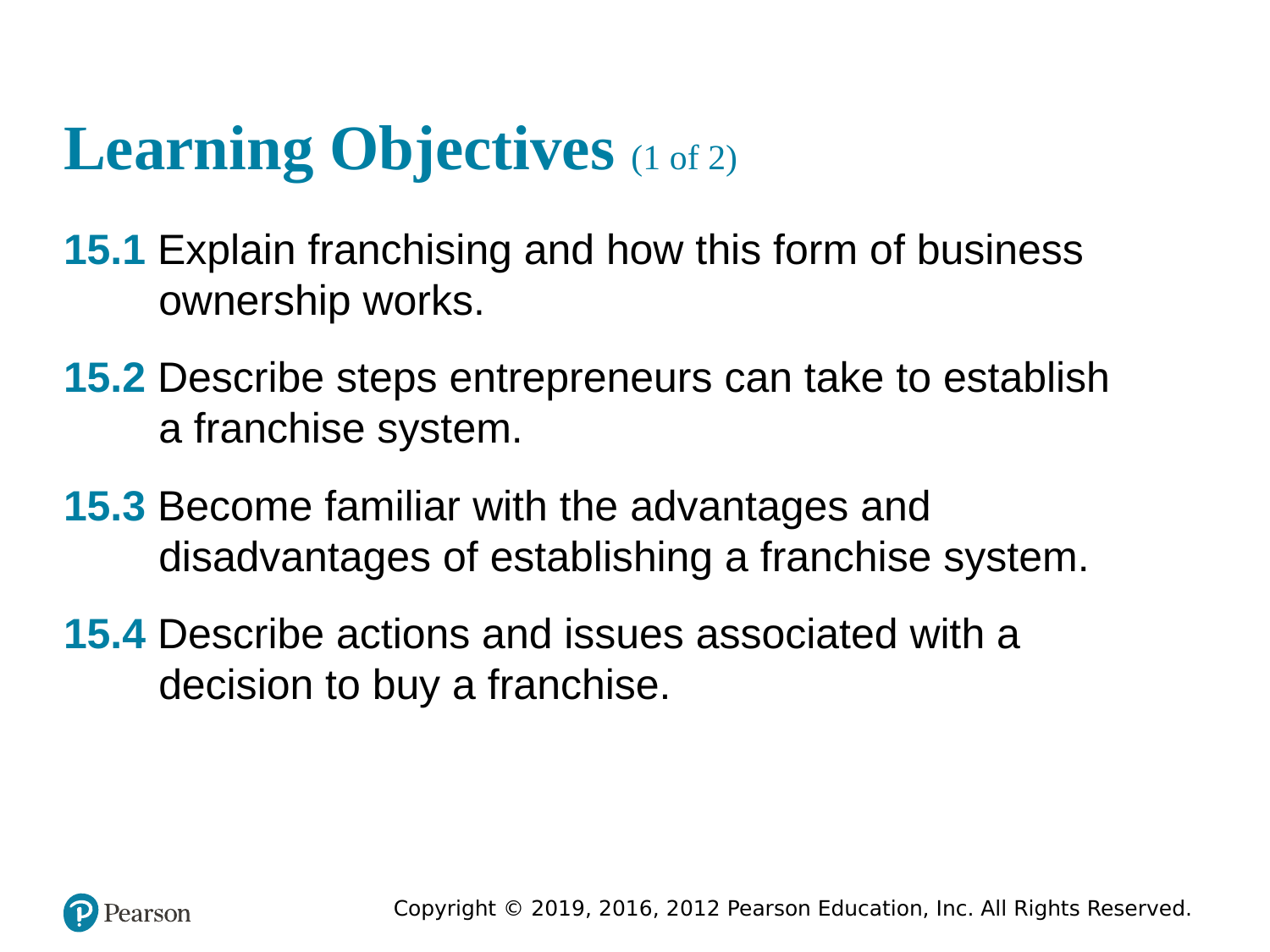

# Learning Objectives (1 of 2)
15.1 Explain franchising and how this form of business ownership works.
15.2 Describe steps entrepreneurs can take to establish a franchise system.
15.3 Become familiar with the advantages and disadvantages of establishing a franchise system.
15.4 Describe actions and issues associated with a decision to buy a franchise.